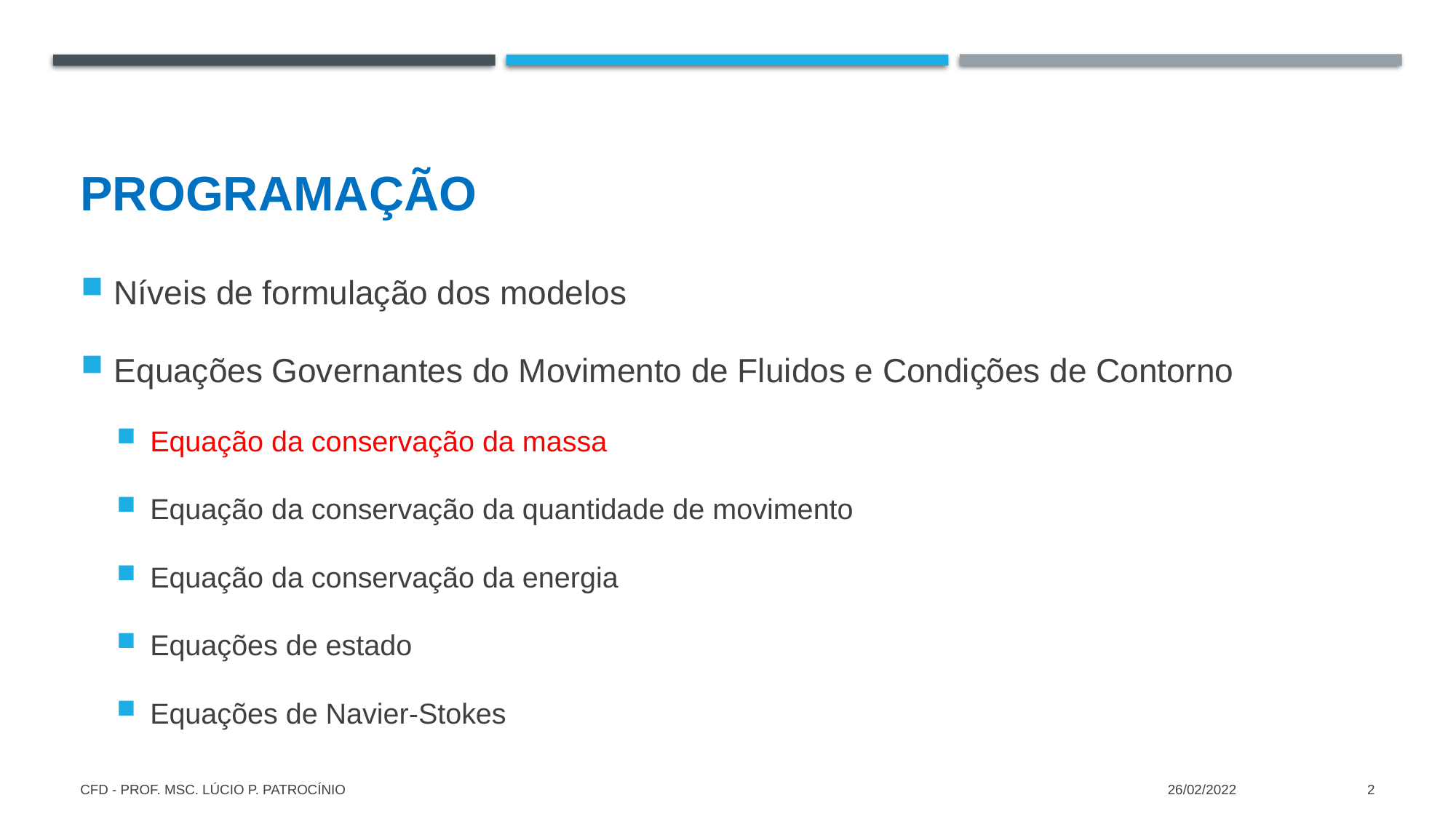

# PROGRAMAÇÃO
Níveis de formulação dos modelos
Equações Governantes do Movimento de Fluidos e Condições de Contorno
Equação da conservação da massa
Equação da conservação da quantidade de movimento
Equação da conservação da energia
Equações de estado
Equações de Navier-Stokes
CFD - Prof. MSc. Lúcio P. Patrocínio
26/02/2022
2